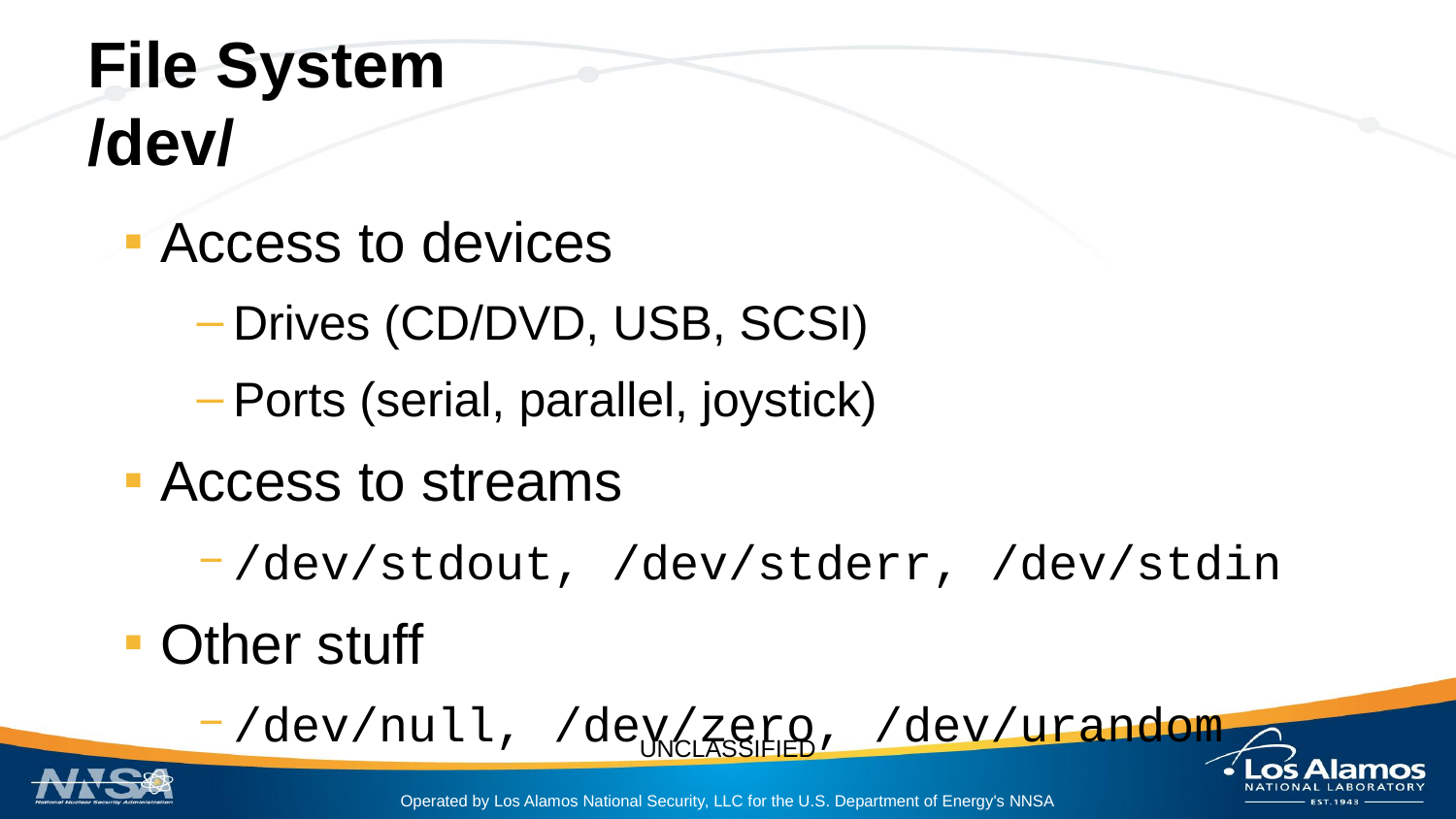

# File System
/dev/
Access to devices
Drives (CD/DVD, USB, SCSI)
Ports (serial, parallel, joystick)
Access to streams
/dev/stdout, /dev/stderr, /dev/stdin
Other stuff
/dev/null, /dev/zero, /dev/urandom